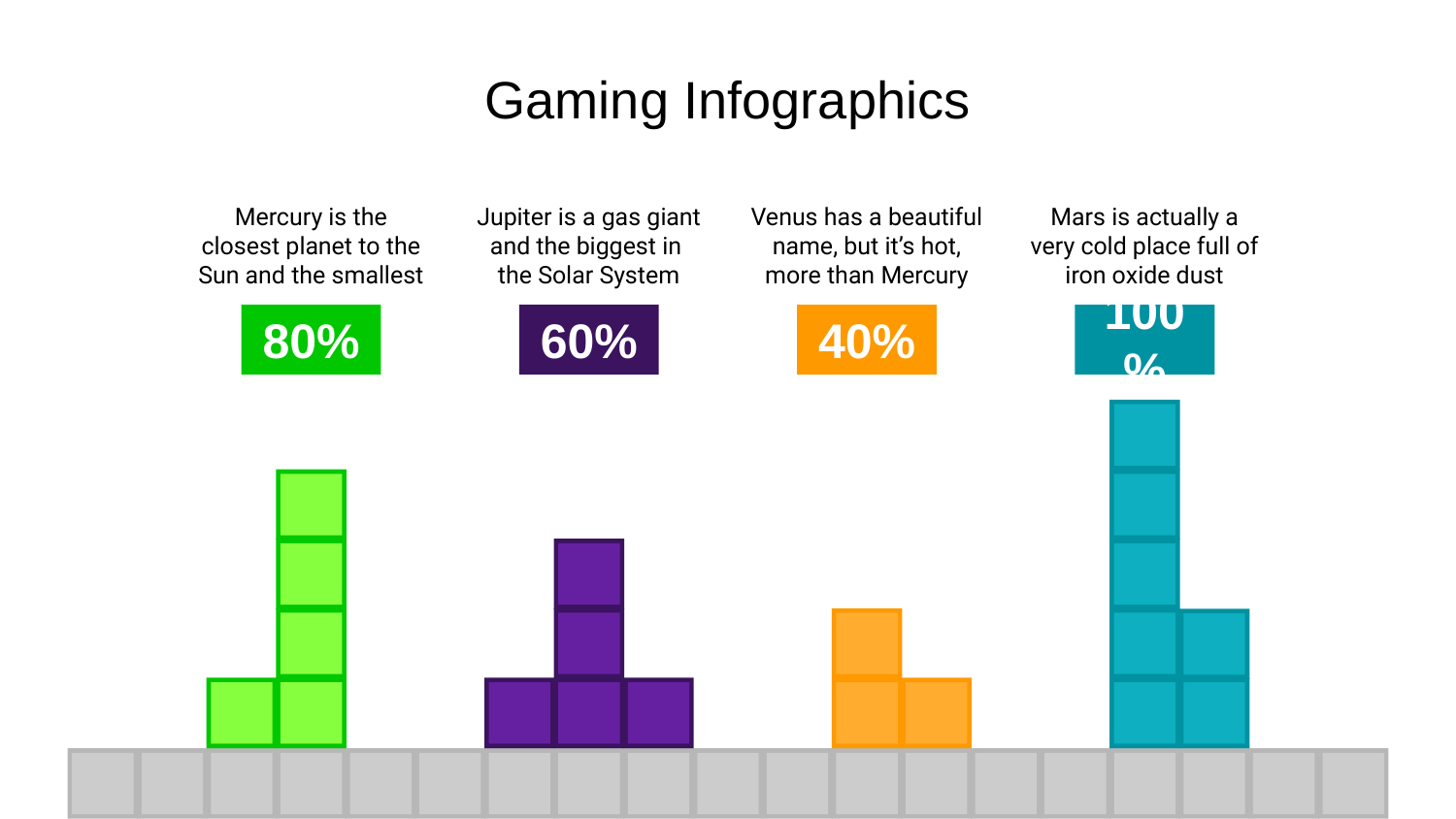

# Gaming Infographics
Mercury is the closest planet to the Sun and the smallest
80%

Jupiter is a gas giant and the biggest in
the Solar System
60%

Venus has a beautiful name, but it’s hot, more than Mercury
40%

Mars is actually a very cold place full of iron oxide dust
100%